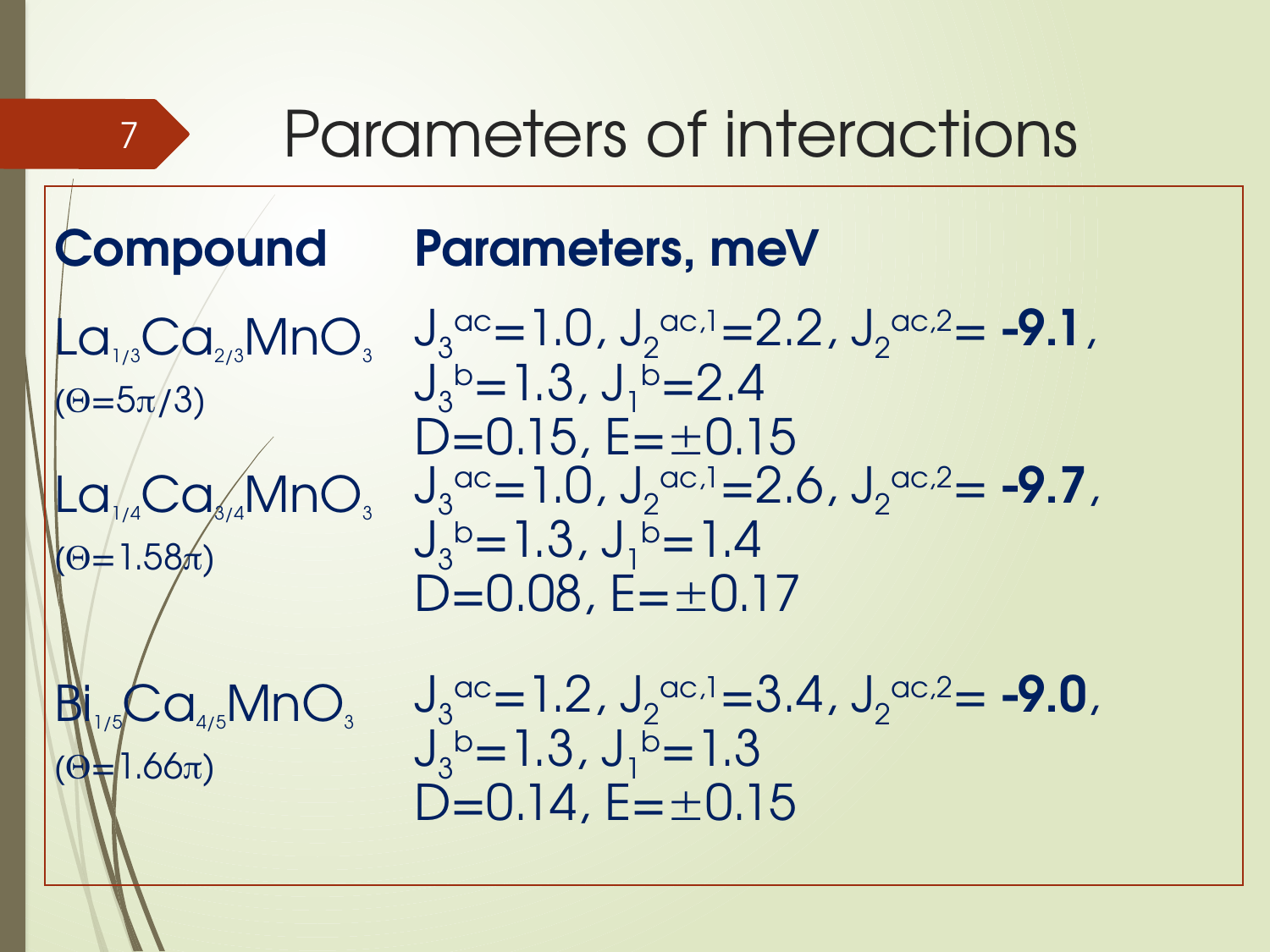

# Parameters of interactions
7
| Compound | Parameters, meV |
| --- | --- |
| La1/3Ca2/3MnO3 (Θ=5π/3) | J3ac=1.0, J2ac,1=2.2, J2ac,2= −9.1, J3b=1.3, J1b=2.4 D=0.15, E=±0.15 |
| La1/4Ca3/4MnO3 (Θ=1.58π) | J3ac=1.0, J2ac,1=2.6, J2ac,2= −9.7, J3b=1.3, J1b=1.4 D=0.08, E=±0.17 |
| Bi1/5Ca4/5MnO3 (Θ=1.66π) | J3ac=1.2, J2ac,1=3.4, J2ac,2= −9.0, J3b=1.3, J1b=1.3 D=0.14, E=±0.15 |